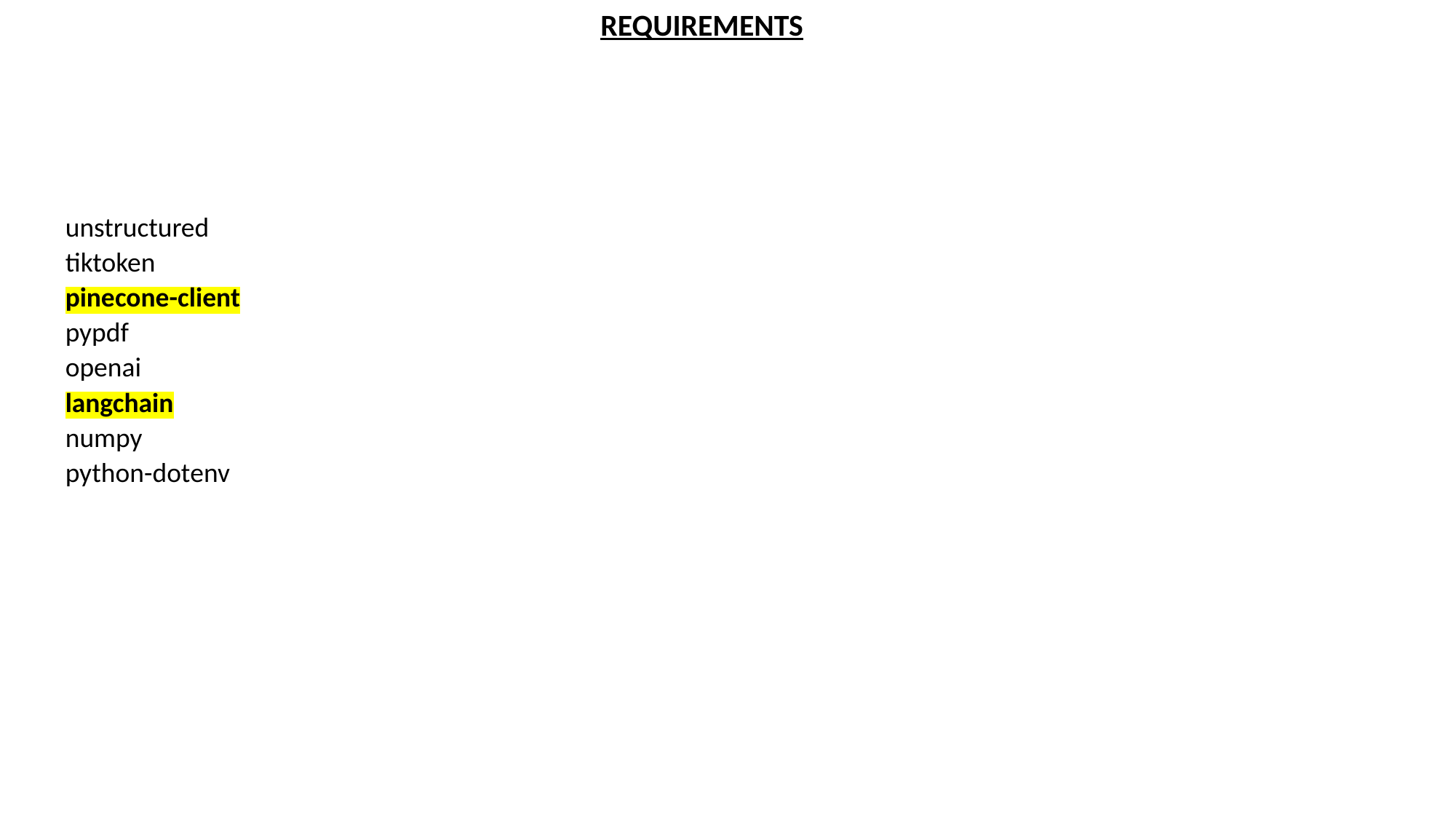

REQUIREMENTS
unstructured
tiktoken
pinecone-client
pypdf
openai
langchain
numpy
python-dotenv